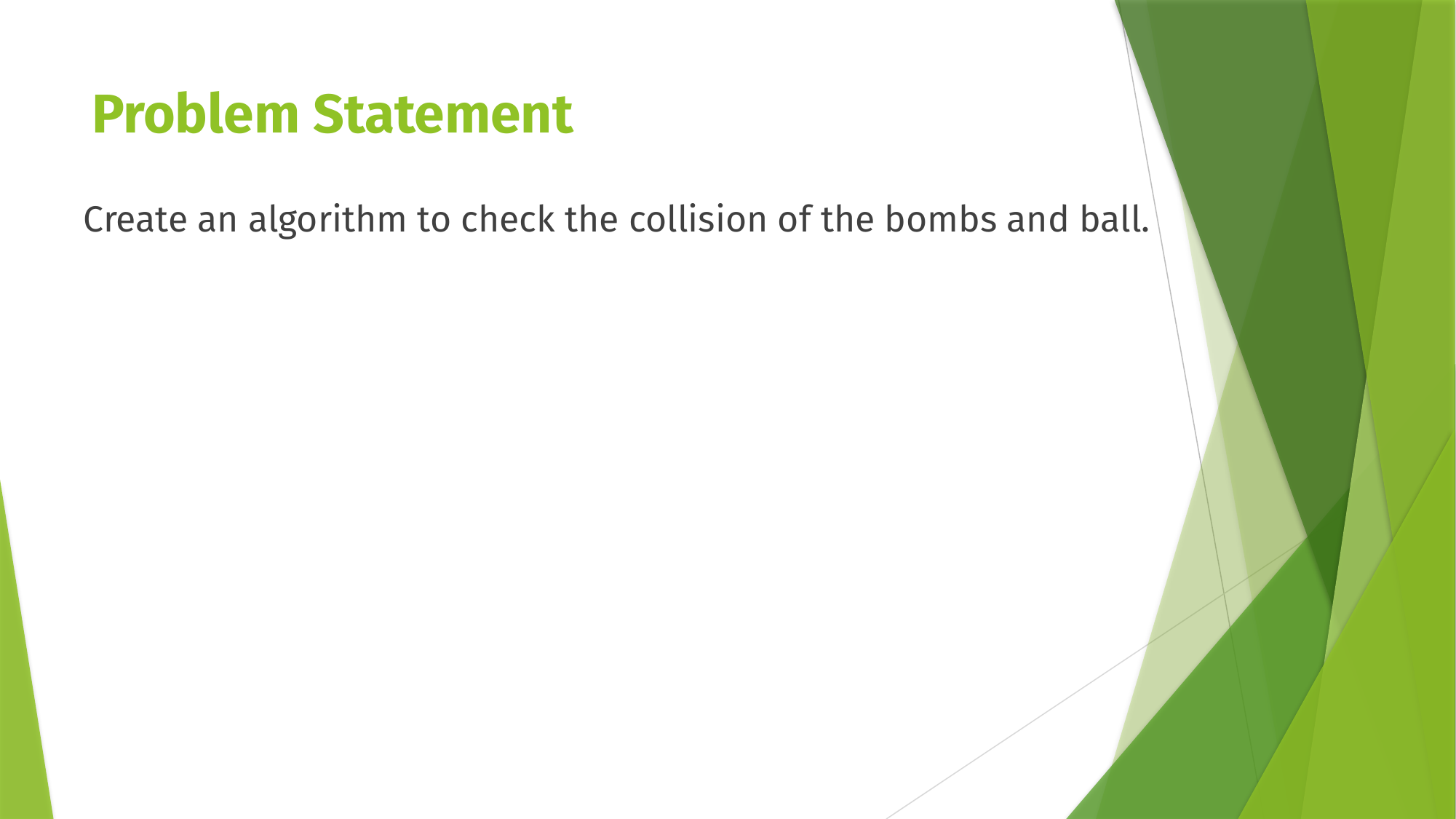

# Problem Statement
Create an algorithm to check the collision of the bombs and ball.